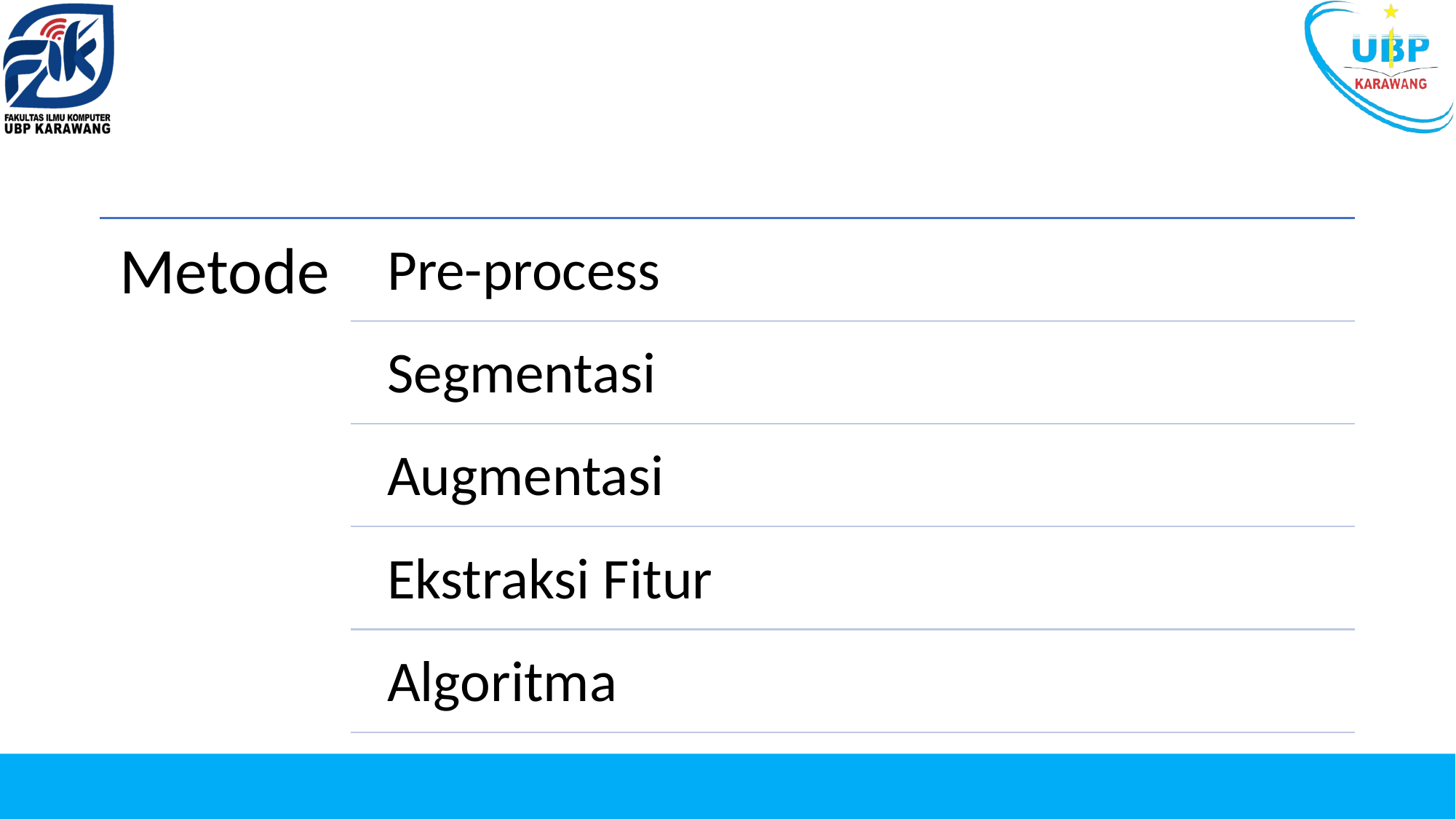

#

Metode

Pre-process

Segmentasi

Augmentasi

Ekstraksi Fitur

Algoritma